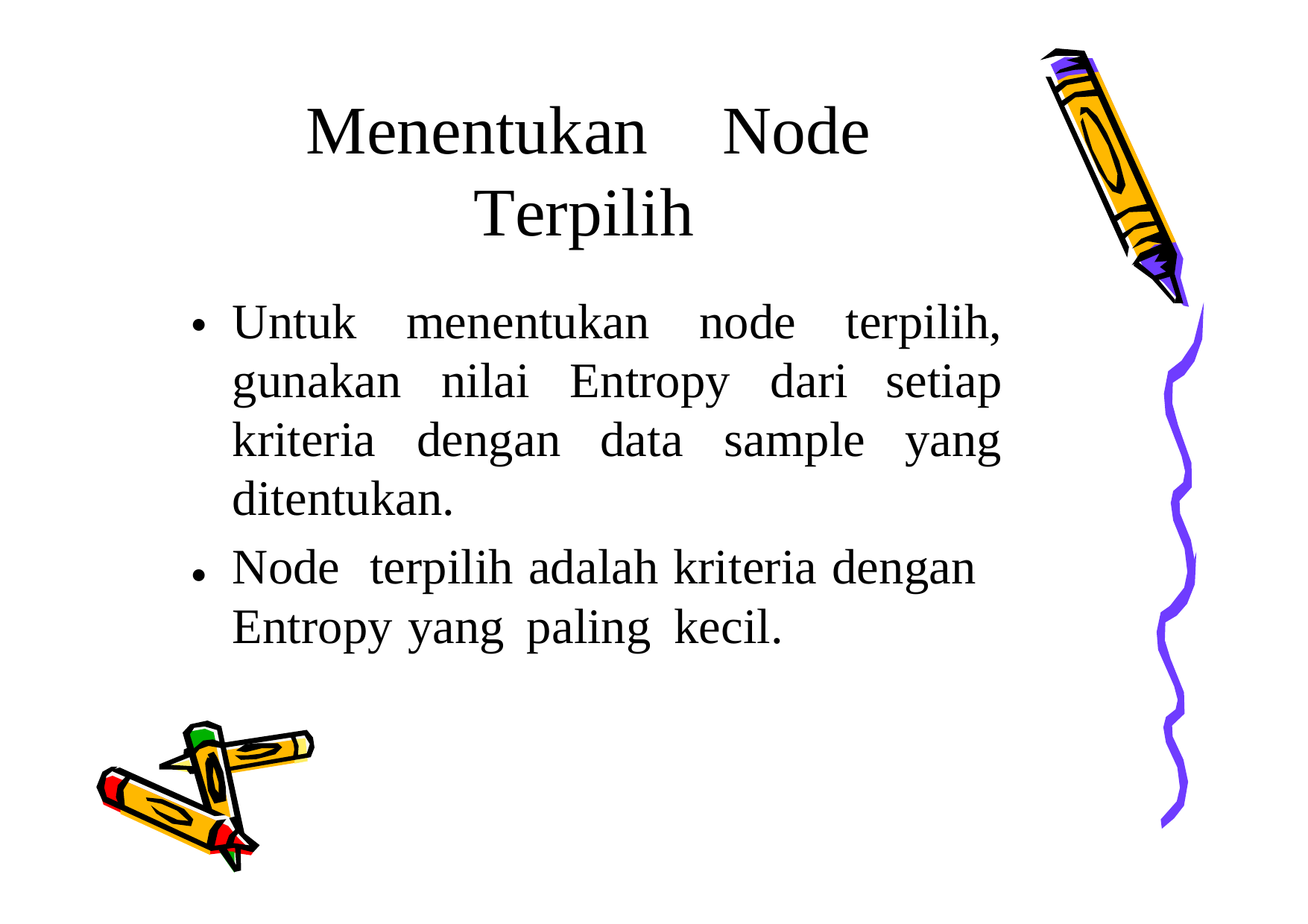

Menentukan
Node

Terpilih
Untuk menentukan node terpilih, gunakan nilai Entropy dari setiap kriteria dengan data sample yang ditentukan.
Node  terpilih adalah kriteria dengan
Entropy yang paling kecil.

•

•